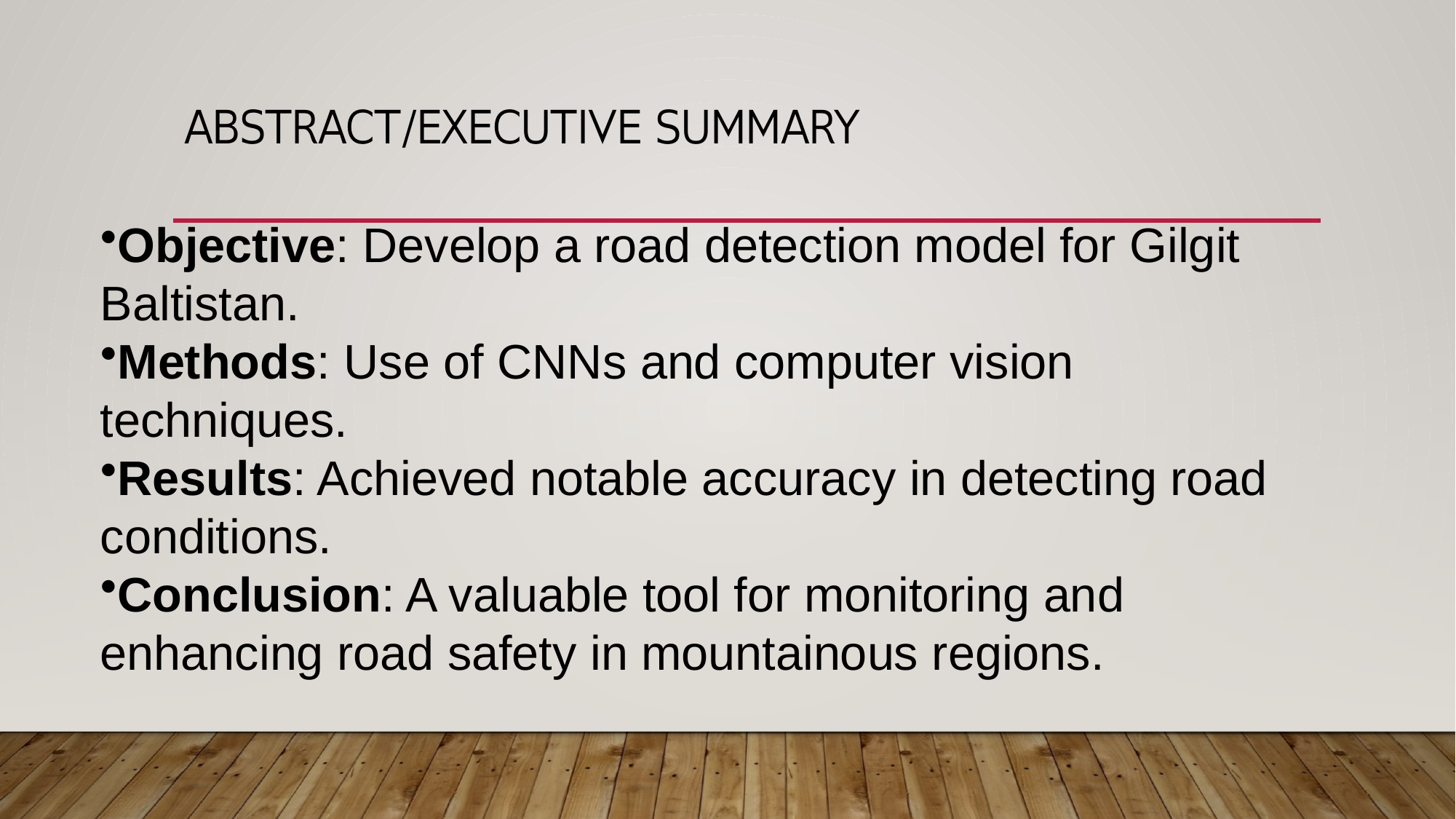

# Abstract/Executive Summary
Objective: Develop a road detection model for Gilgit Baltistan.
Methods: Use of CNNs and computer vision techniques.
Results: Achieved notable accuracy in detecting road conditions.
Conclusion: A valuable tool for monitoring and enhancing road safety in mountainous regions.